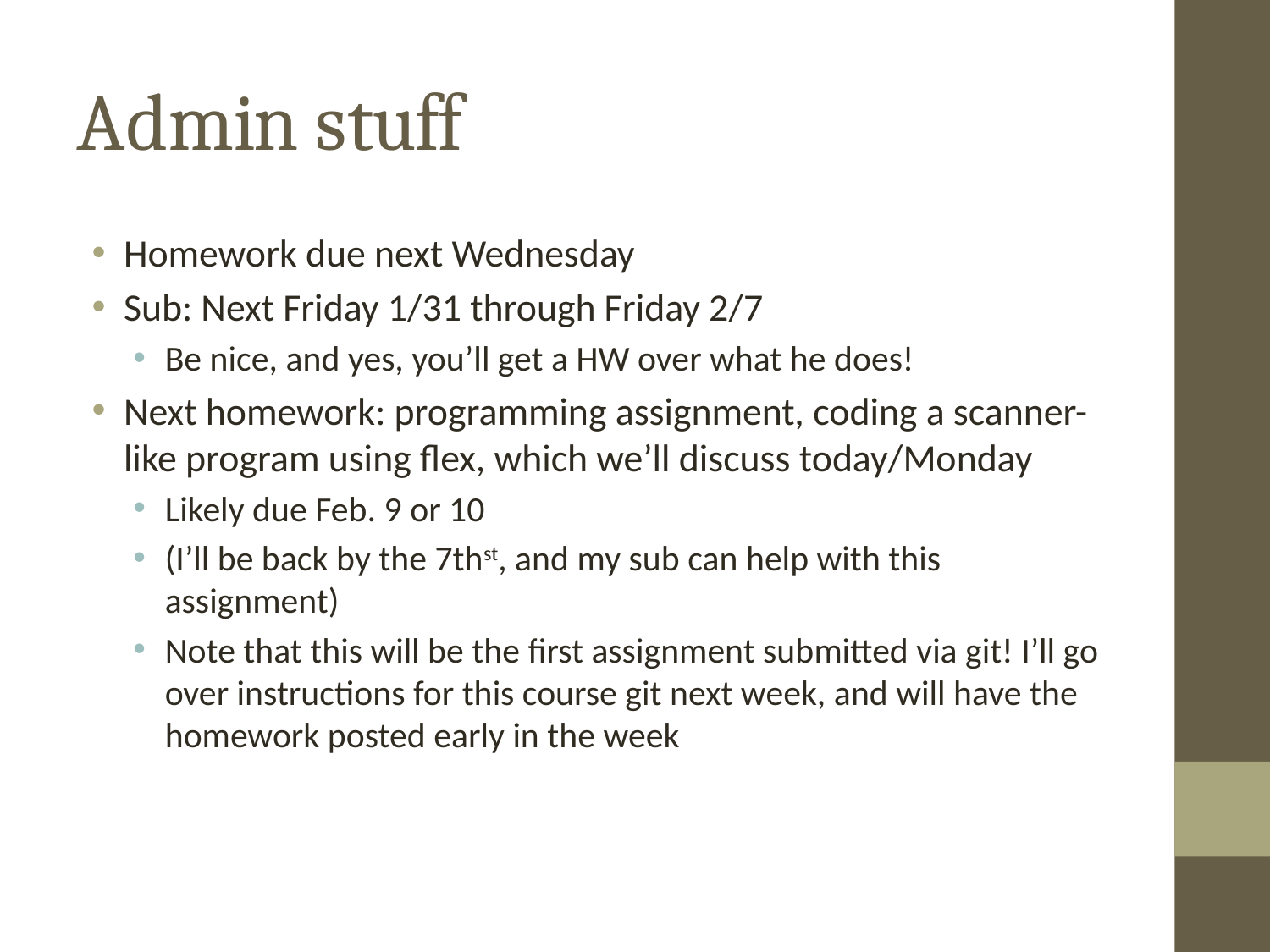

Admin stuff
Homework due next Wednesday
Sub: Next Friday 1/31 through Friday 2/7
Be nice, and yes, you’ll get a HW over what he does!
Next homework: programming assignment, coding a scanner-like program using flex, which we’ll discuss today/Monday
Likely due Feb. 9 or 10
(I’ll be back by the 7thst, and my sub can help with this assignment)
Note that this will be the first assignment submitted via git! I’ll go over instructions for this course git next week, and will have the homework posted early in the week